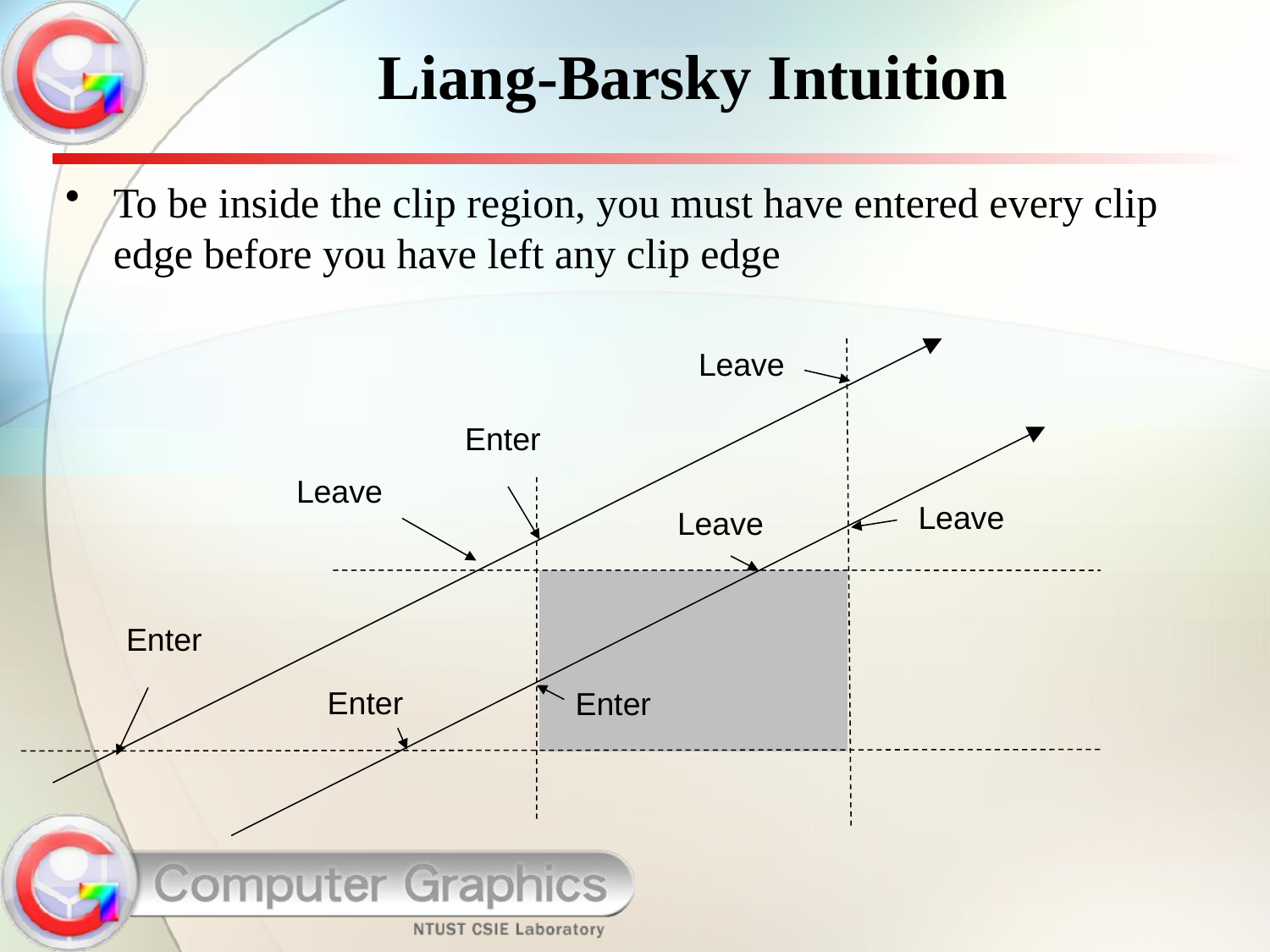

# Liang-Barsky Intuition
To be inside the clip region, you must have entered every clip edge before you have left any clip edge

Leave

Enter

Leave

Leave
Leave

Enter
Enter
Enter